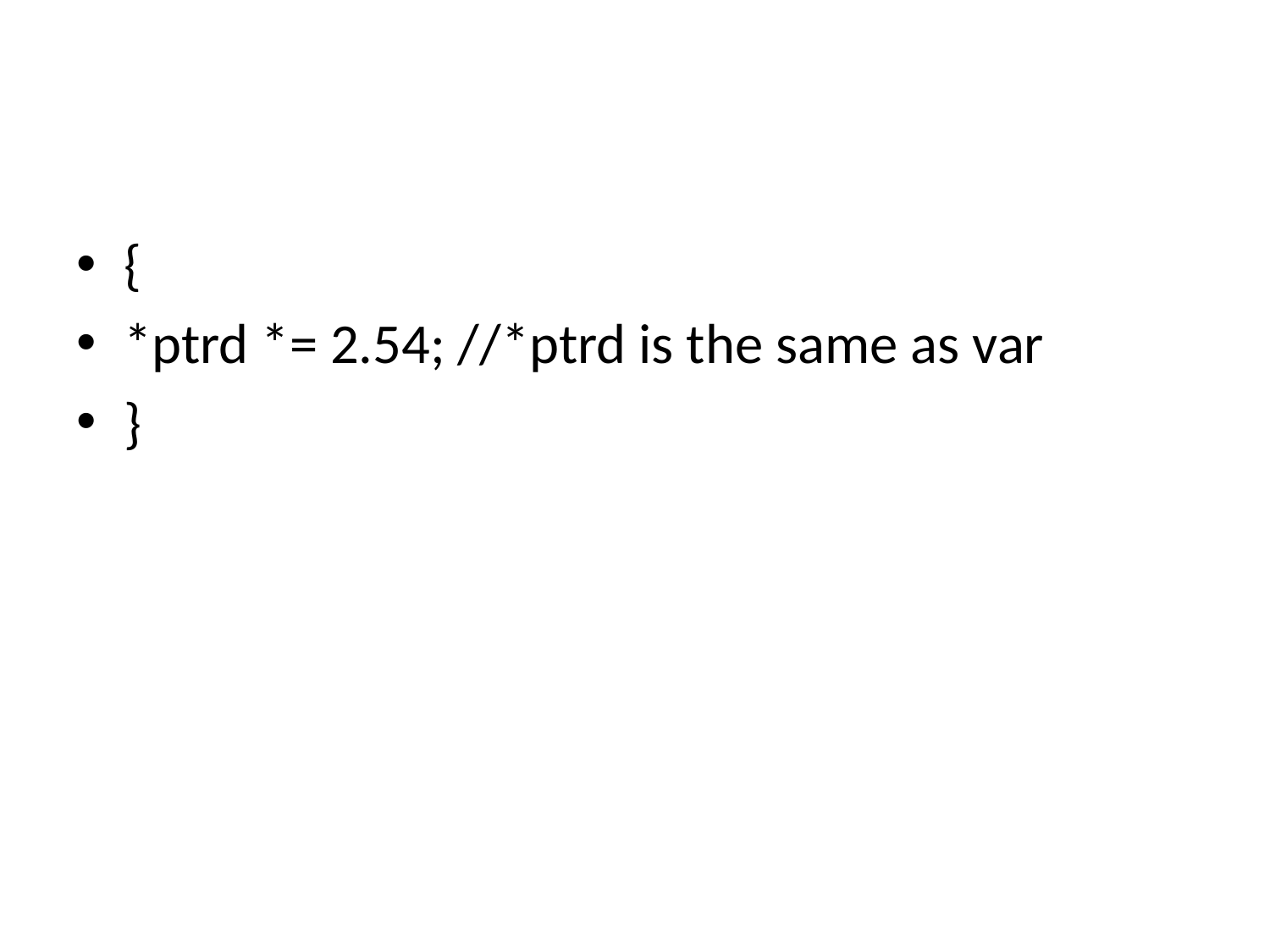

#
{
*ptrd *= 2.54; //*ptrd is the same as var
}